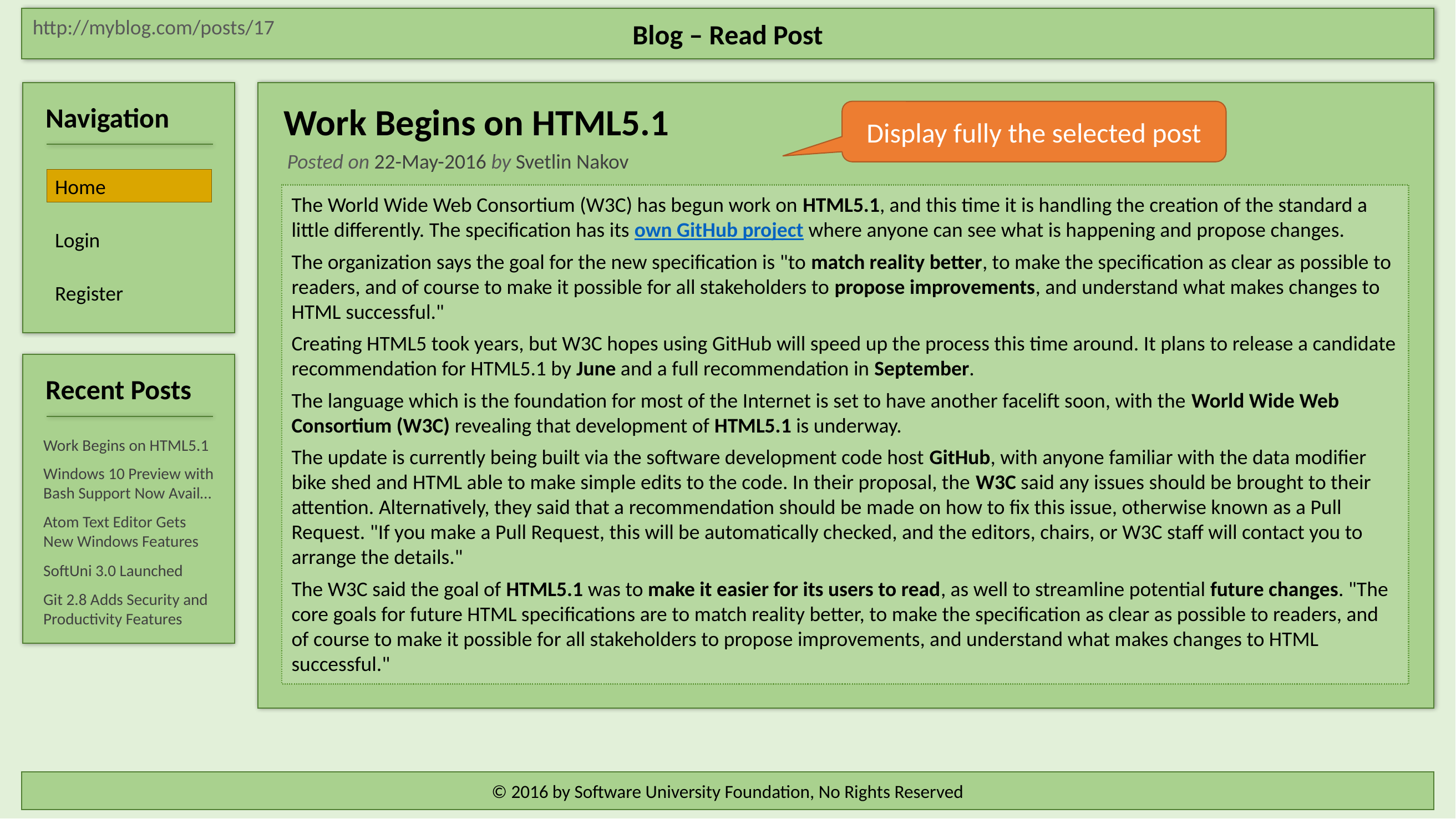

Blog – Read Post
http://myblog.com/posts/17

Work Begins on HTML5.1
Navigation
Display fully the selected post
Posted on 22-May-2016 by Svetlin Nakov
Home
The World Wide Web Consortium (W3C) has begun work on HTML5.1, and this time it is handling the creation of the standard a little differently. The specification has its own GitHub project where anyone can see what is happening and propose changes.
The organization says the goal for the new specification is "to match reality better, to make the specification as clear as possible to readers, and of course to make it possible for all stakeholders to propose improvements, and understand what makes changes to HTML successful."
Creating HTML5 took years, but W3C hopes using GitHub will speed up the process this time around. It plans to release a candidate recommendation for HTML5.1 by June and a full recommendation in September.
The language which is the foundation for most of the Internet is set to have another facelift soon, with the World Wide Web Consortium (W3C) revealing that development of HTML5.1 is underway.
The update is currently being built via the software development code host GitHub, with anyone familiar with the data modifier bike shed and HTML able to make simple edits to the code. In their proposal, the W3C said any issues should be brought to their attention. Alternatively, they said that a recommendation should be made on how to fix this issue, otherwise known as a Pull Request. "If you make a Pull Request, this will be automatically checked, and the editors, chairs, or W3C staff will contact you to arrange the details."
The W3C said the goal of HTML5.1 was to make it easier for its users to read, as well to streamline potential future changes. "The core goals for future HTML specifications are to match reality better, to make the specification as clear as possible to readers, and of course to make it possible for all stakeholders to propose improvements, and understand what makes changes to HTML successful."
Login
Register

Recent Posts
Work Begins on HTML5.1
Windows 10 Preview with
Bash Support Now Avail…
Atom Text Editor Gets
New Windows Features
SoftUni 3.0 Launched
Git 2.8 Adds Security and Productivity Features
© 2016 by Software University Foundation, No Rights Reserved